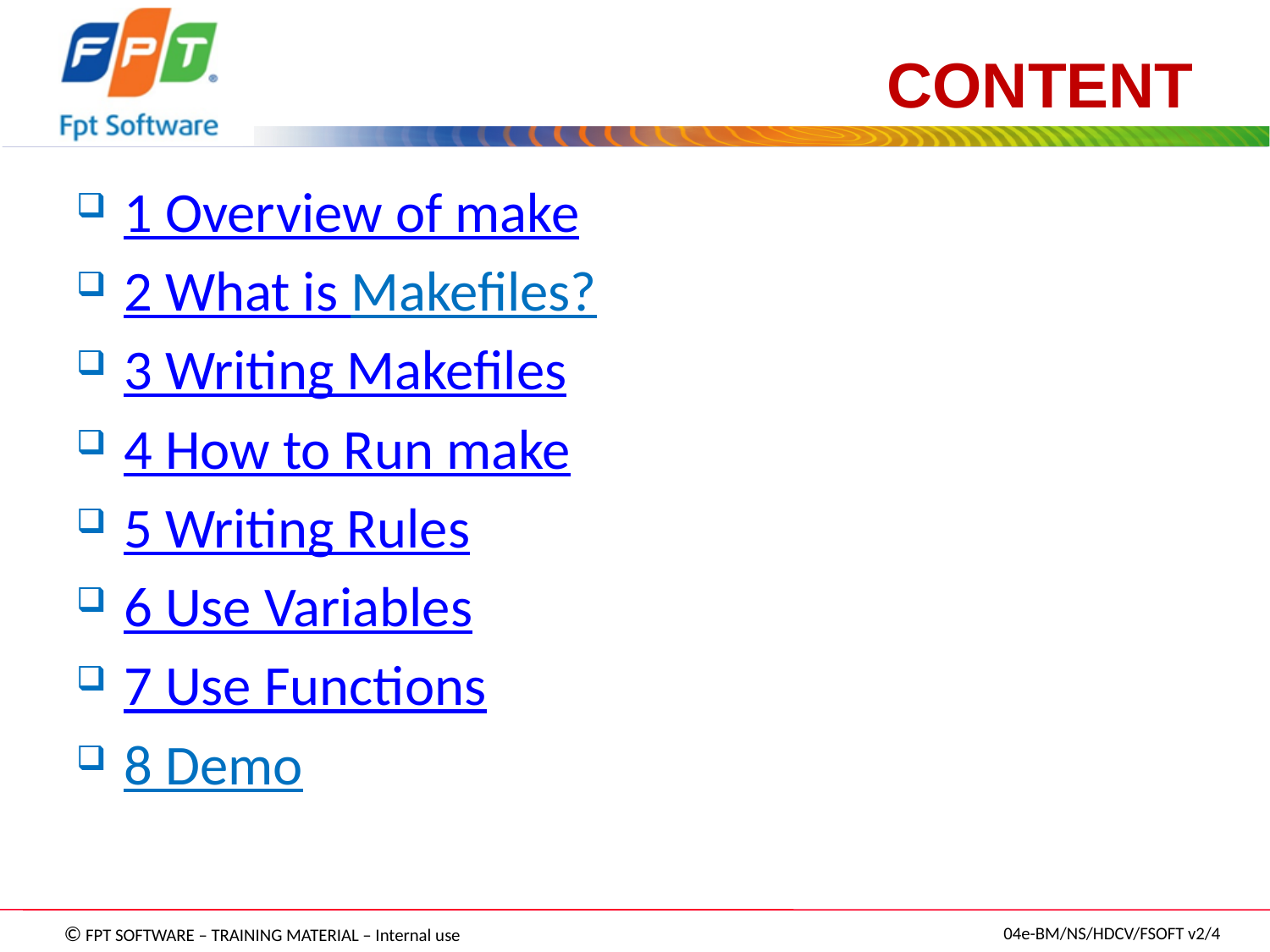

# CONTENT
1 Overview of make
2 What is Makefiles?
3 Writing Makefiles
4 How to Run make
5 Writing Rules
6 Use Variables
7 Use Functions
8 Demo